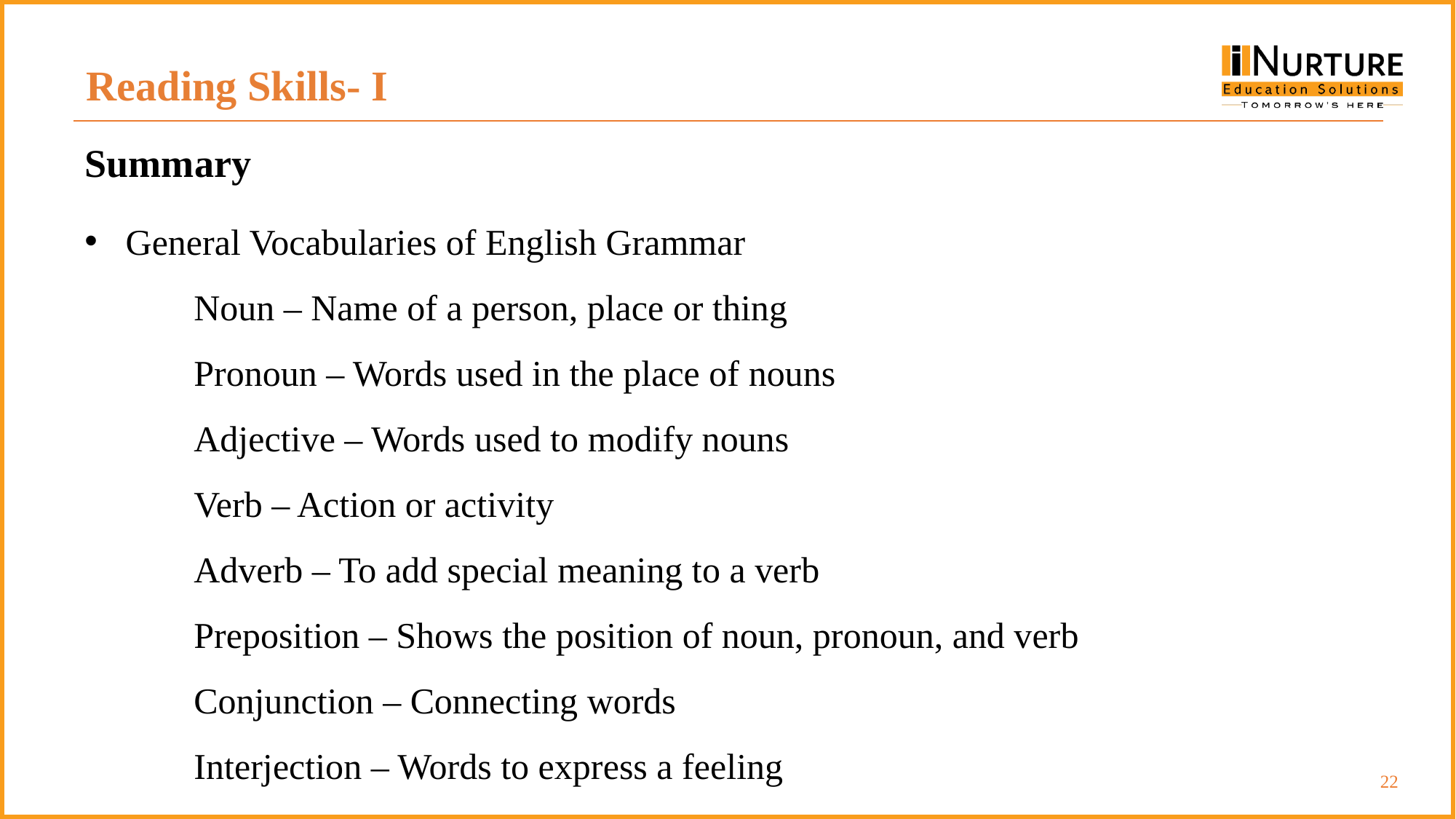

Reading Skills- I
Summary
General Vocabularies of English Grammar
	Noun – Name of a person, place or thing
	Pronoun – Words used in the place of nouns
	Adjective – Words used to modify nouns
	Verb – Action or activity
	Adverb – To add special meaning to a verb
	Preposition – Shows the position of noun, pronoun, and verb
	Conjunction – Connecting words
	Interjection – Words to express a feeling
22